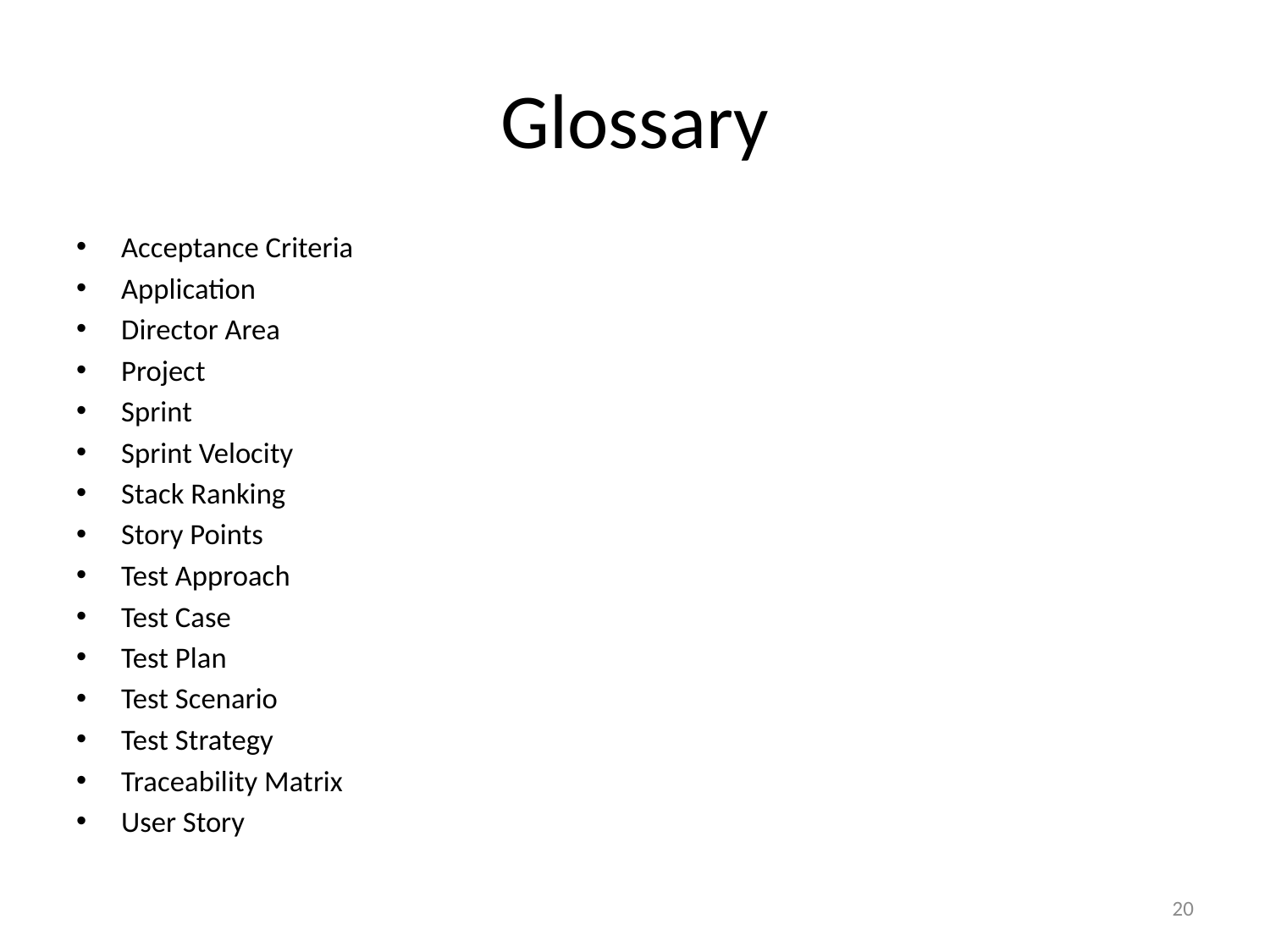

# Glossary
Acceptance Criteria
Application
Director Area
Project
Sprint
Sprint Velocity
Stack Ranking
Story Points
Test Approach
Test Case
Test Plan
Test Scenario
Test Strategy
Traceability Matrix
User Story

20